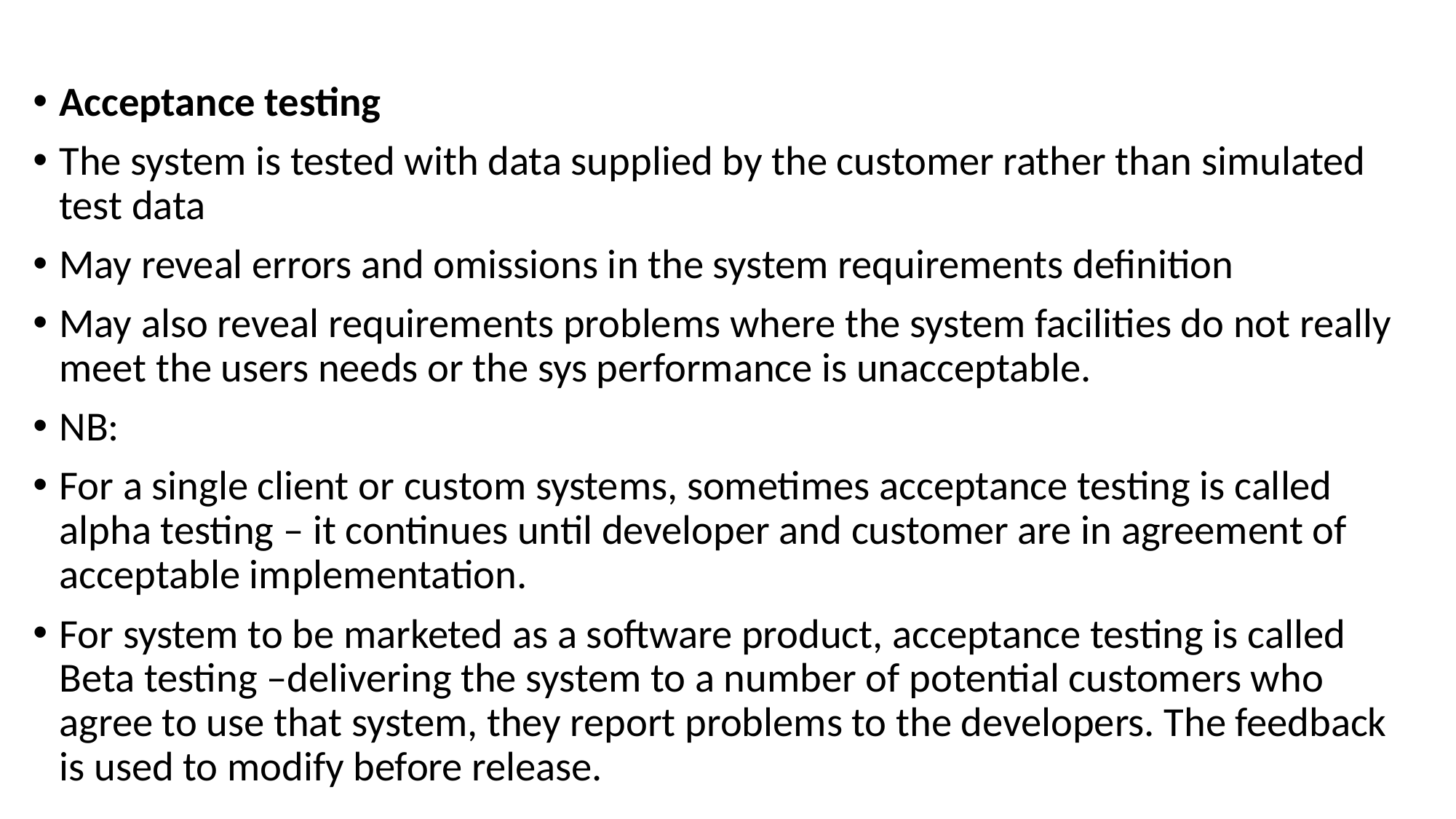

Acceptance testing
The system is tested with data supplied by the customer rather than simulated test data
May reveal errors and omissions in the system requirements definition
May also reveal requirements problems where the system facilities do not really meet the users needs or the sys performance is unacceptable.
NB:
For a single client or custom systems, sometimes acceptance testing is called alpha testing – it continues until developer and customer are in agreement of acceptable implementation.
For system to be marketed as a software product, acceptance testing is called Beta testing –delivering the system to a number of potential customers who agree to use that system, they report problems to the developers. The feedback is used to modify before release.